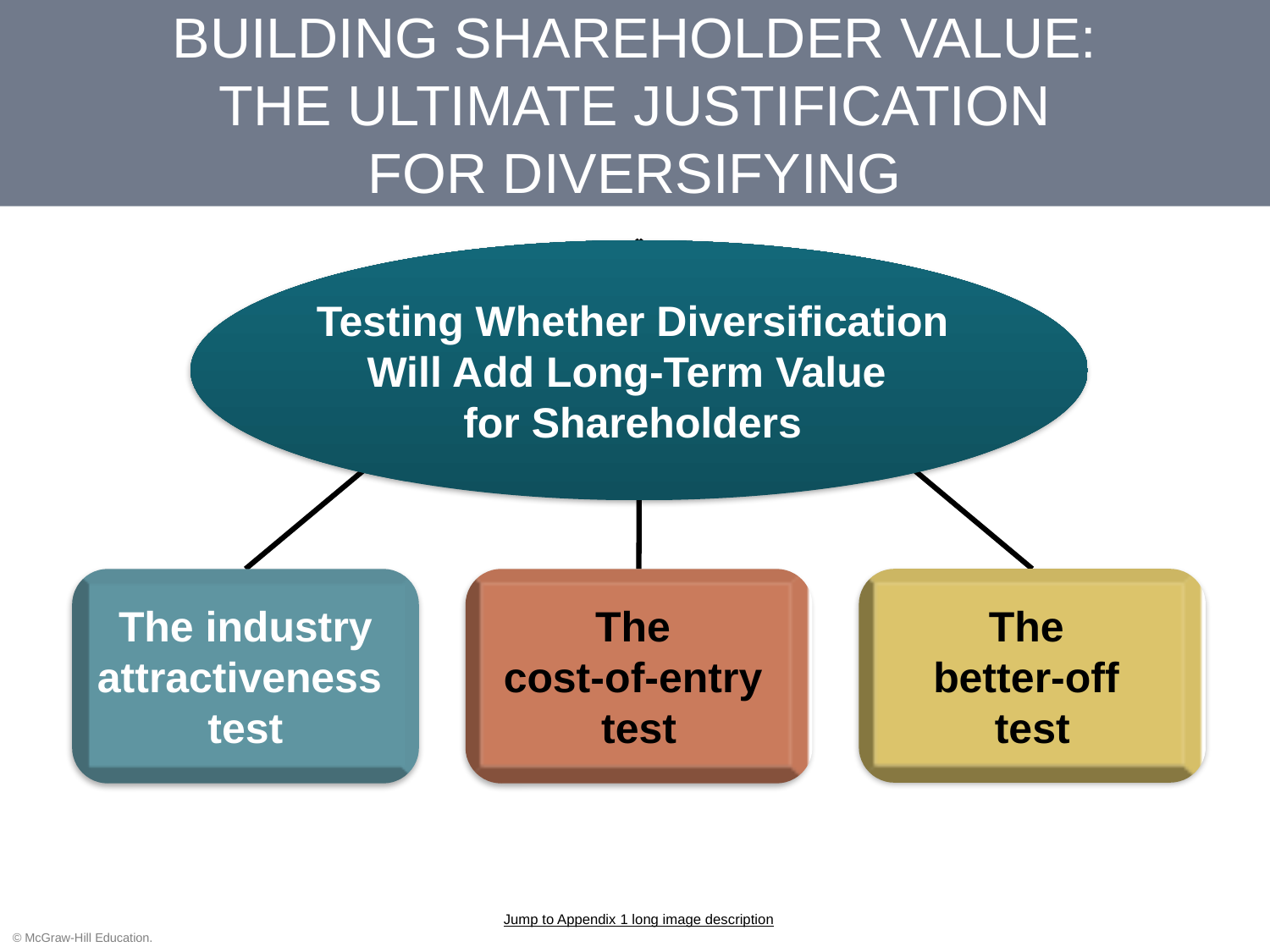

# BUILDING SHAREHOLDER VALUE: THE ULTIMATE JUSTIFICATION FOR DIVERSIFYING
Testing Whether Diversification
Will Add Long-Term Value
for Shareholders
The
better-off
test
The industry attractiveness
test
The
cost-of-entry
test
Jump to Appendix 1 long image description